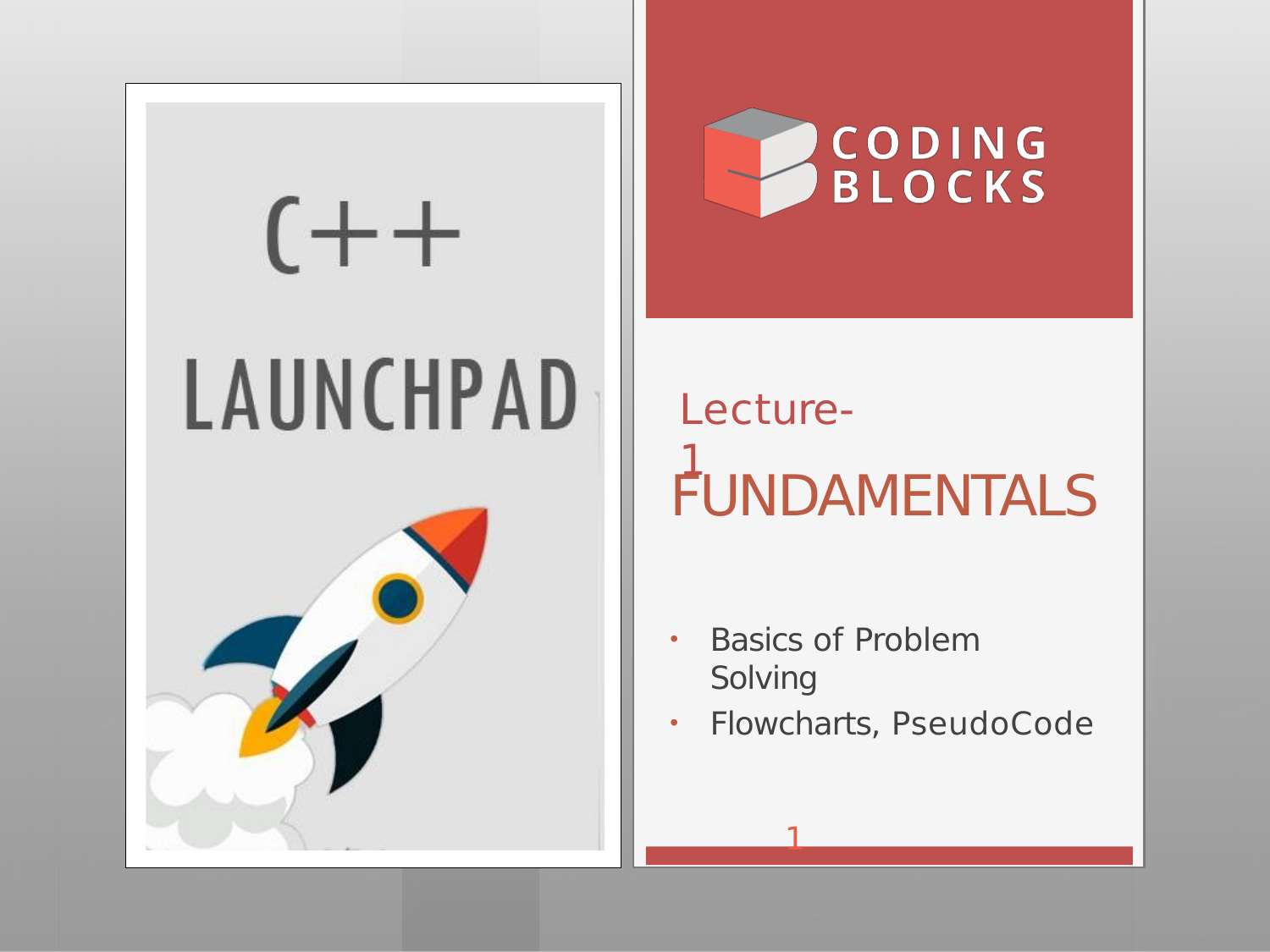

# Lecture-1
FUNDAMENTALS
Basics of Problem Solving
Flowcharts, PseudoCode
1